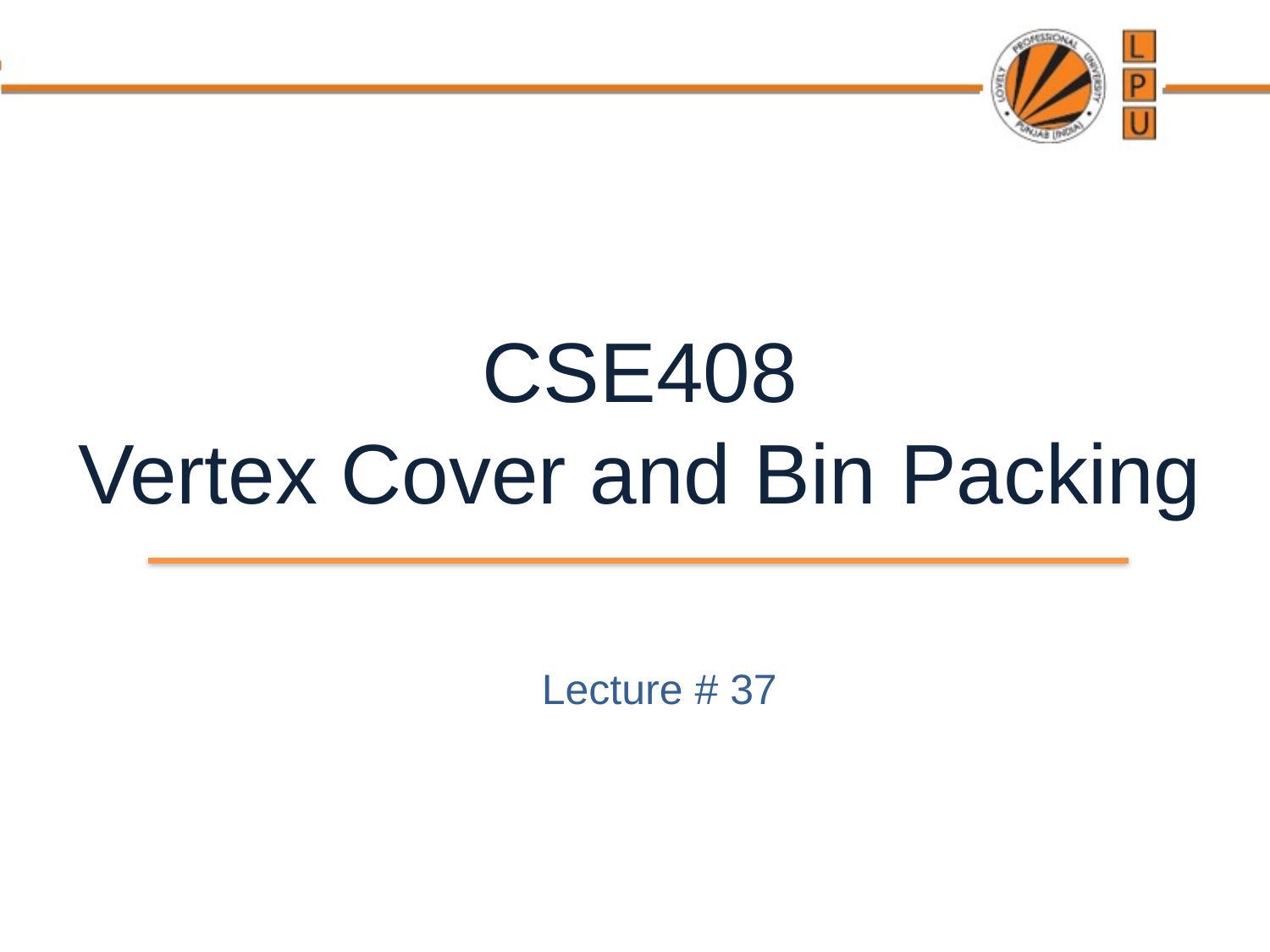

# CSE408 Vertex Cover and Bin Packing
Lecture # 37